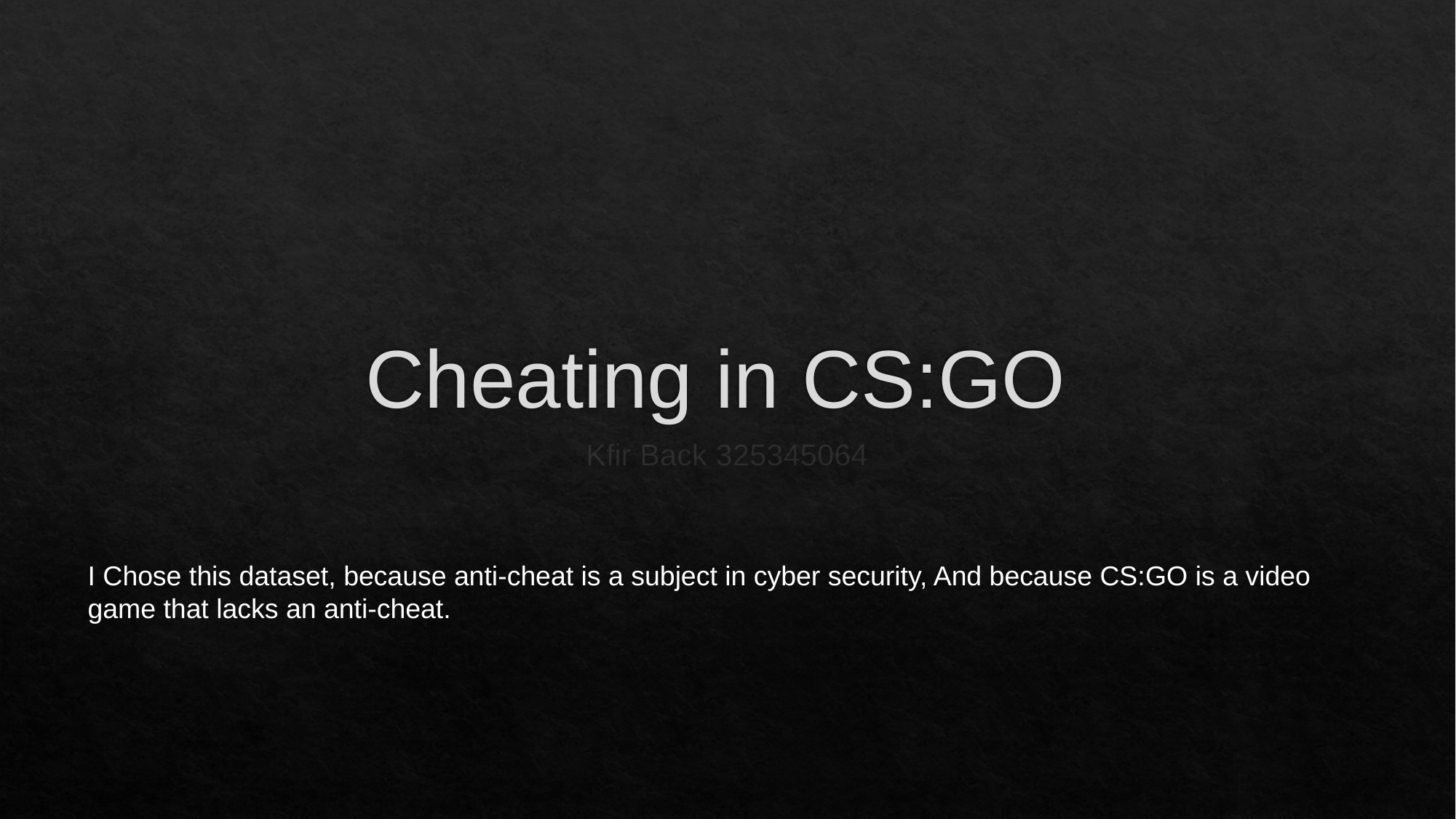

# Cheating in CS:GO
Kfir Back 325345064
I Chose this dataset, because anti-cheat is a subject in cyber security, And because CS:GO is a video game that lacks an anti-cheat.